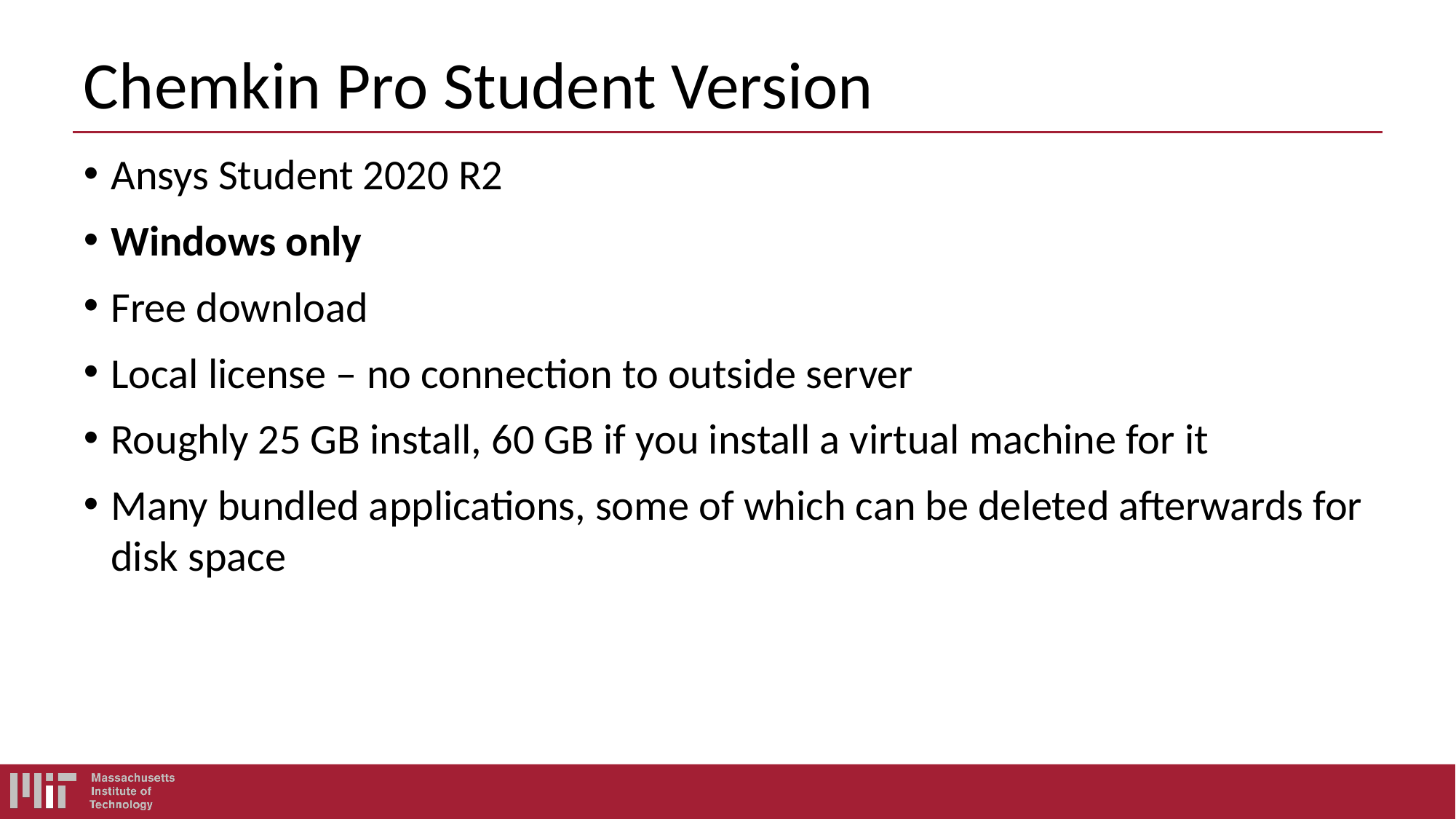

# Chemkin Pro Student Version
Ansys Student 2020 R2
Windows only
Free download
Local license – no connection to outside server
Roughly 25 GB install, 60 GB if you install a virtual machine for it
Many bundled applications, some of which can be deleted afterwards for disk space